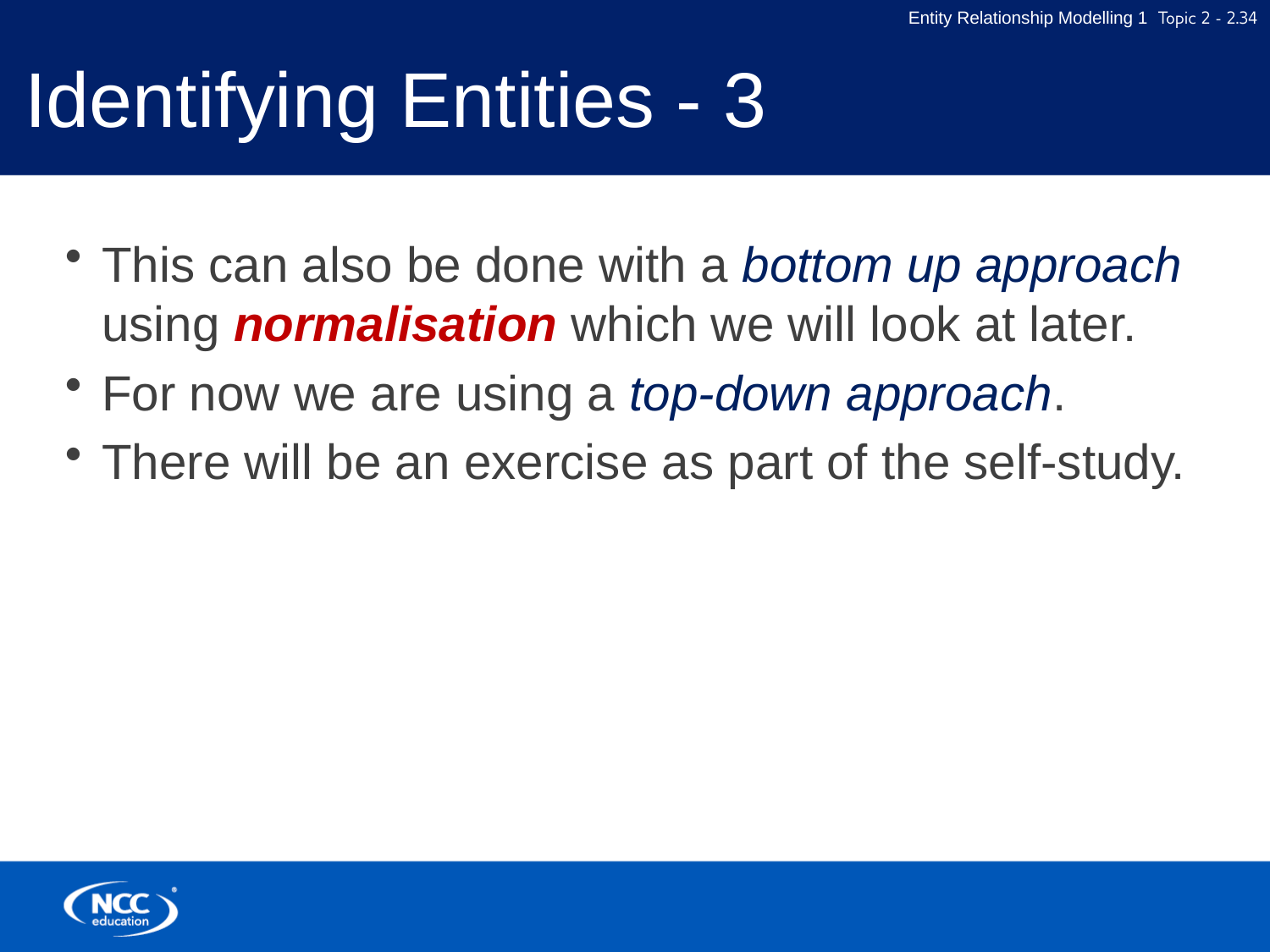

# Identifying Entities - 3
This can also be done with a bottom up approach using normalisation which we will look at later.
For now we are using a top-down approach.
There will be an exercise as part of the self-study.